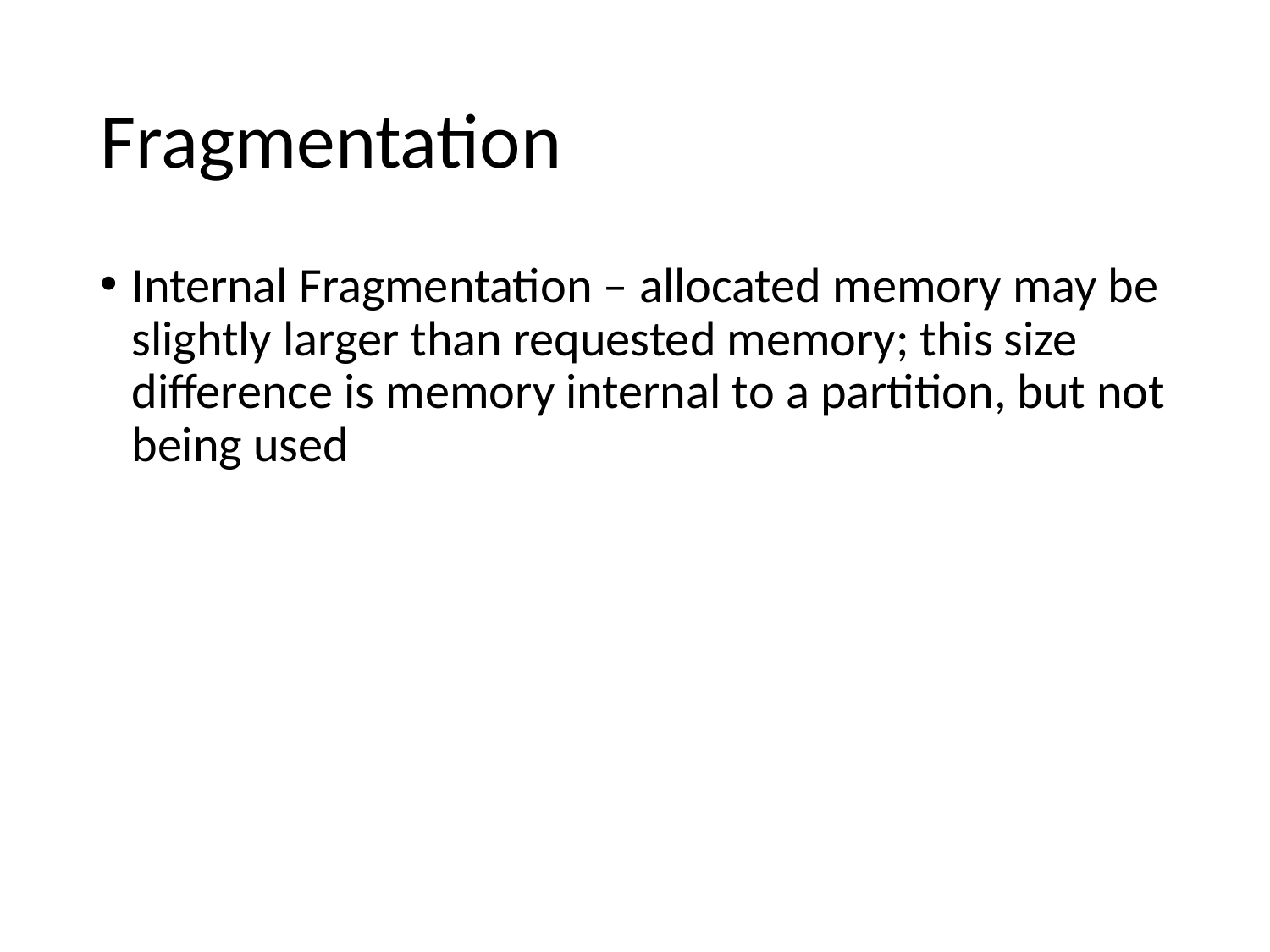

# Fragmentation
Internal Fragmentation – allocated memory may be slightly larger than requested memory; this size difference is memory internal to a partition, but not being used